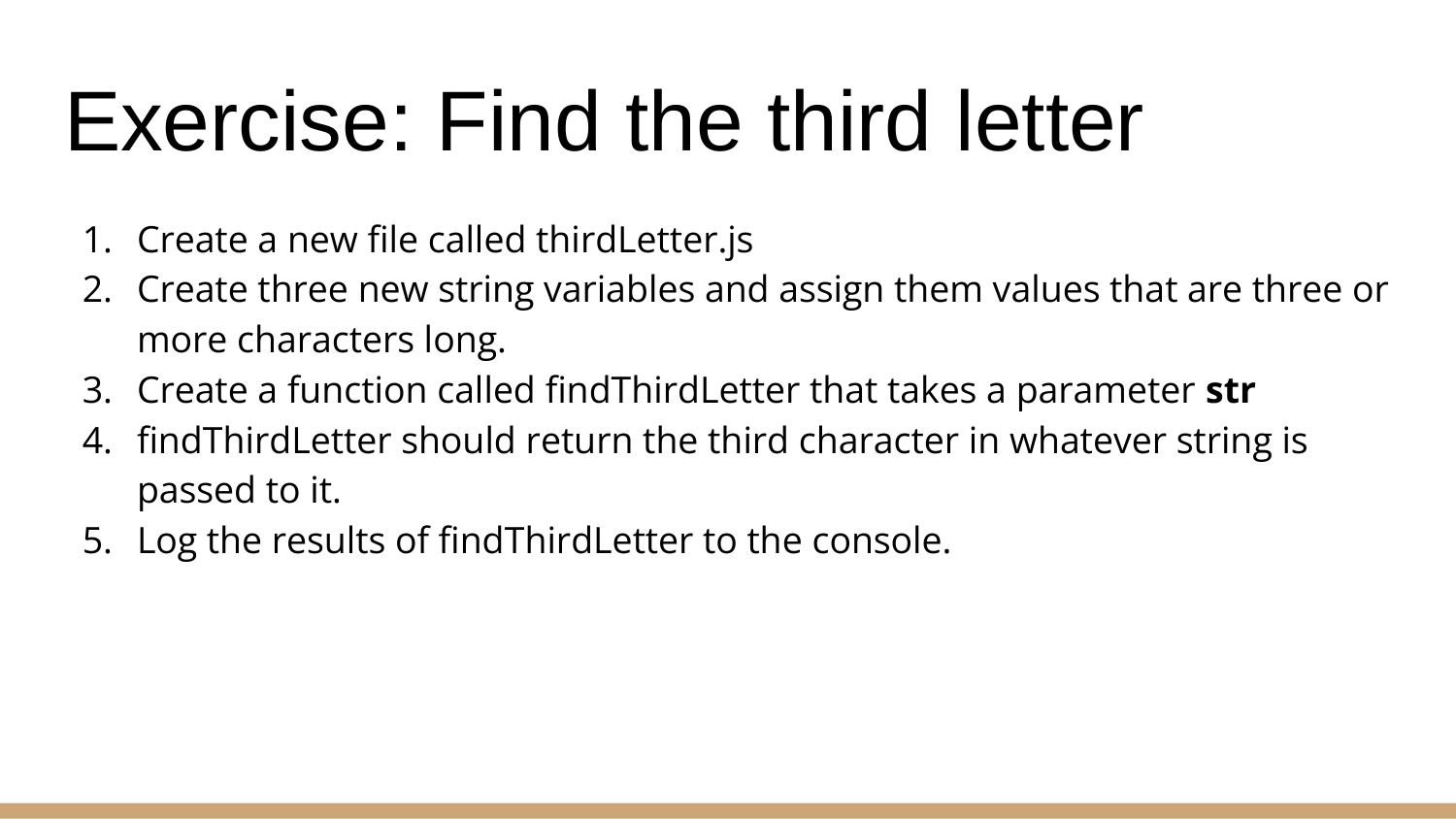

# Exercise: Find the third letter
Create a new file called thirdLetter.js
Create three new string variables and assign them values that are three or more characters long.
Create a function called findThirdLetter that takes a parameter str
findThirdLetter should return the third character in whatever string is passed to it.
Log the results of findThirdLetter to the console.